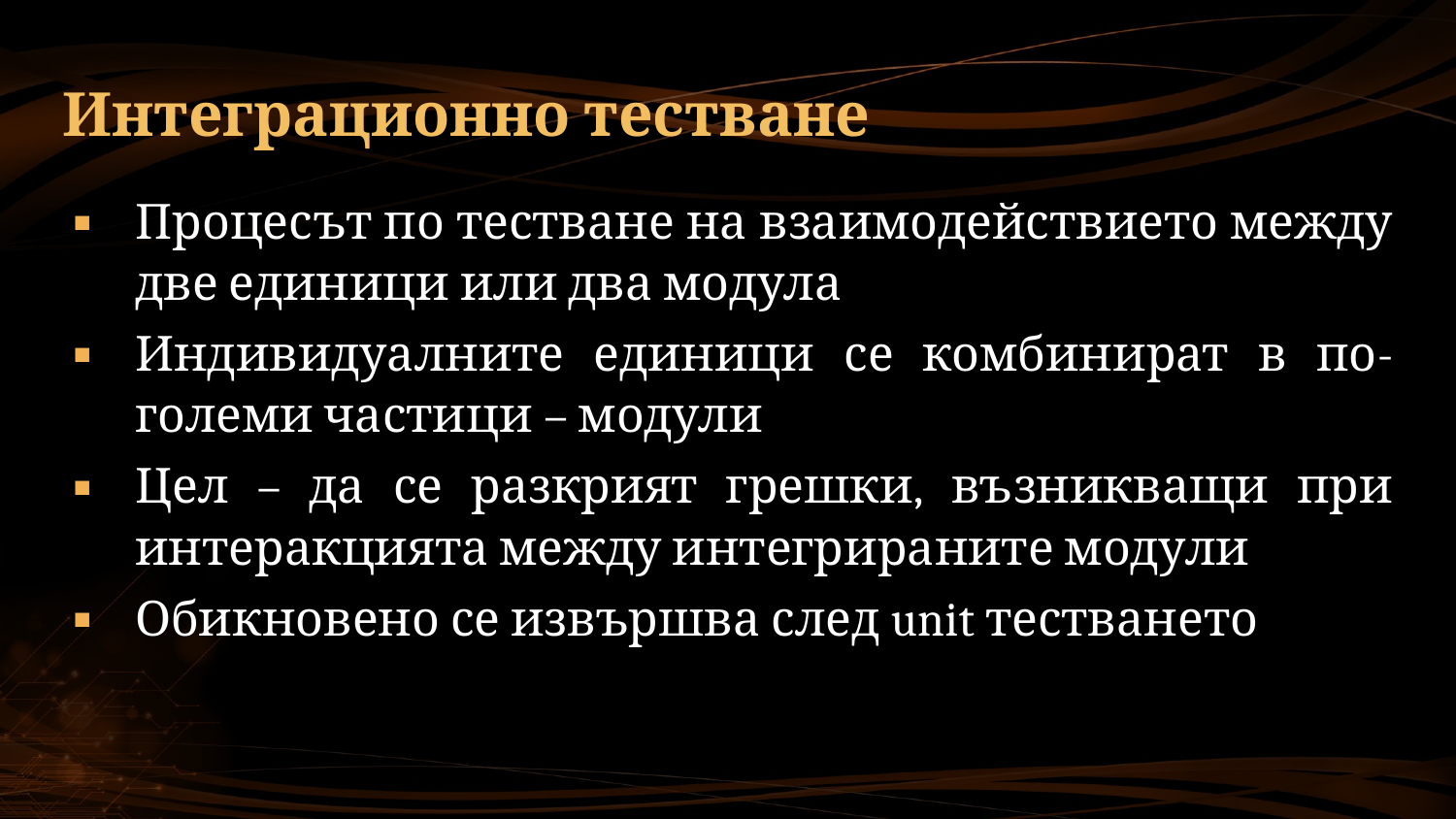

# Интеграционно тестване
Процесът по тестване на взаимодействието между две единици или два модула
Индивидуалните единици се комбинират в по-големи частици – модули
Цел – да се разкрият грешки, възникващи при интеракцията между интегрираните модули
Обикновено се извършва след unit тестването